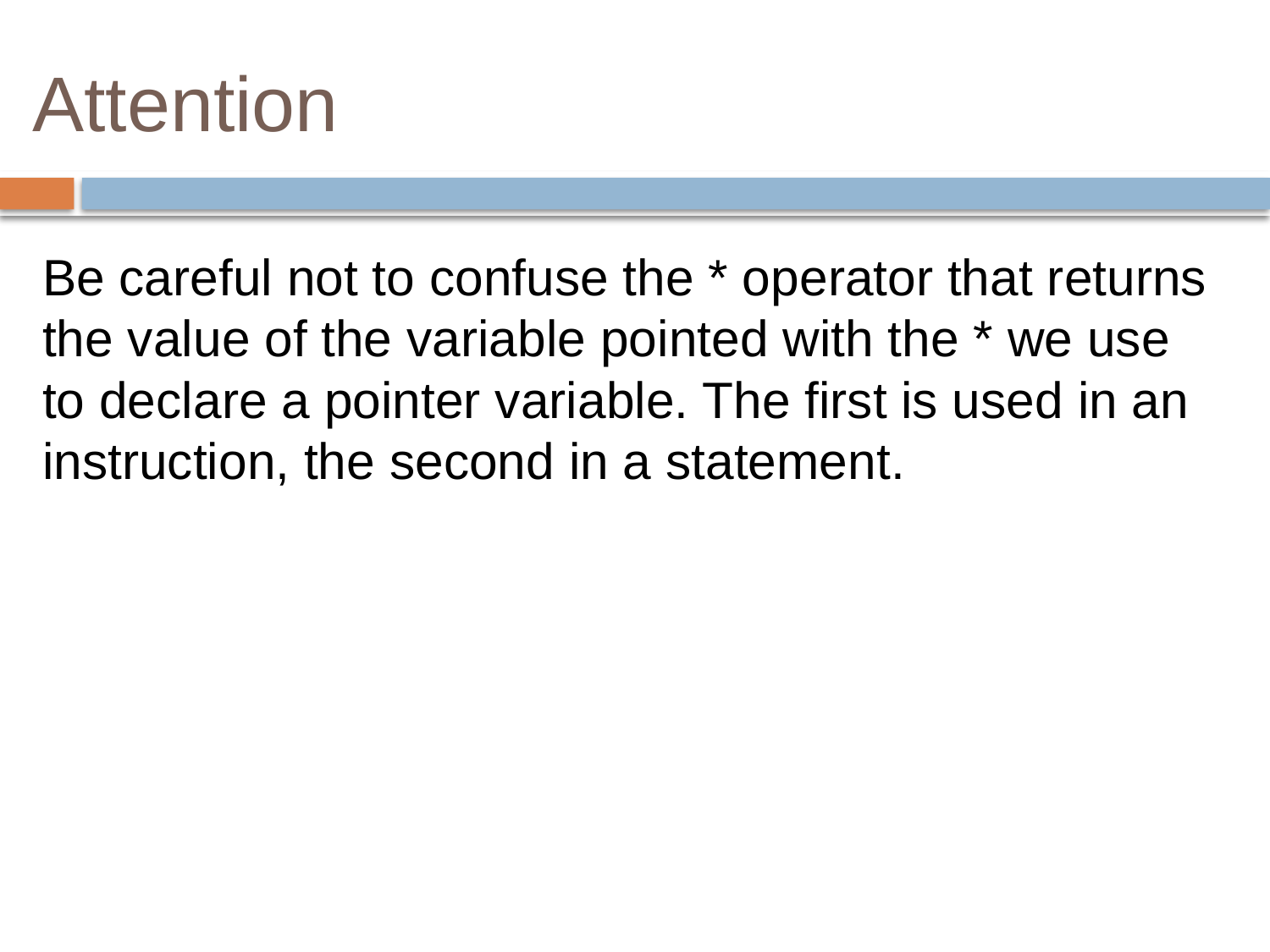

# Attention
Be careful not to confuse the * operator that returns the value of the variable pointed with the * we use to declare a pointer variable. The first is used in an instruction, the second in a statement.